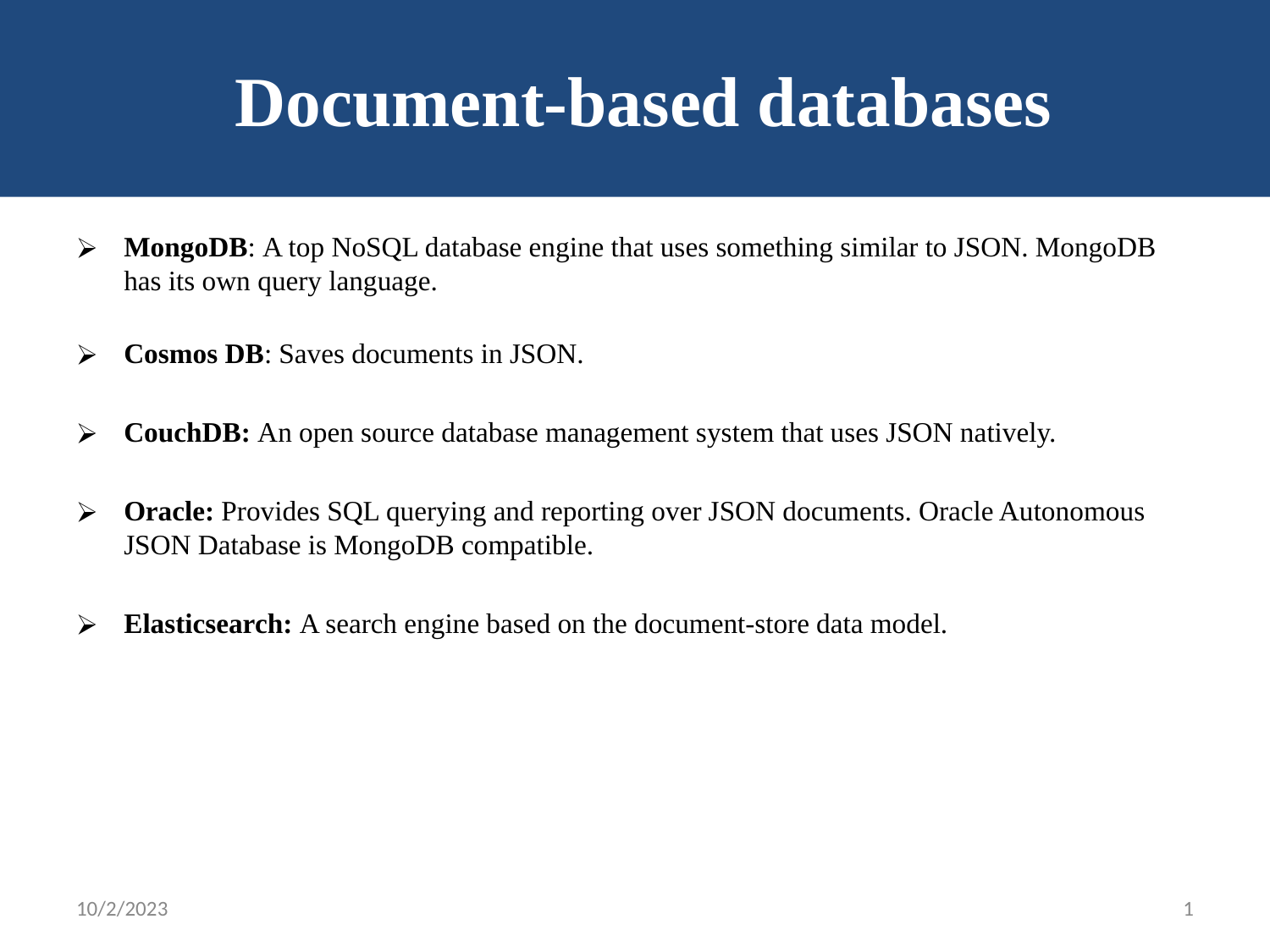

# Document-based databases
MongoDB: A top NoSQL database engine that uses something similar to JSON. MongoDB has its own query language.

Cosmos DB: Saves documents in JSON.

CouchDB: An open source database management system that uses JSON natively.

Oracle: Provides SQL querying and reporting over JSON documents. Oracle Autonomous JSON Database is MongoDB compatible.

Elasticsearch: A search engine based on the document-store data model.

10/2/2023
1